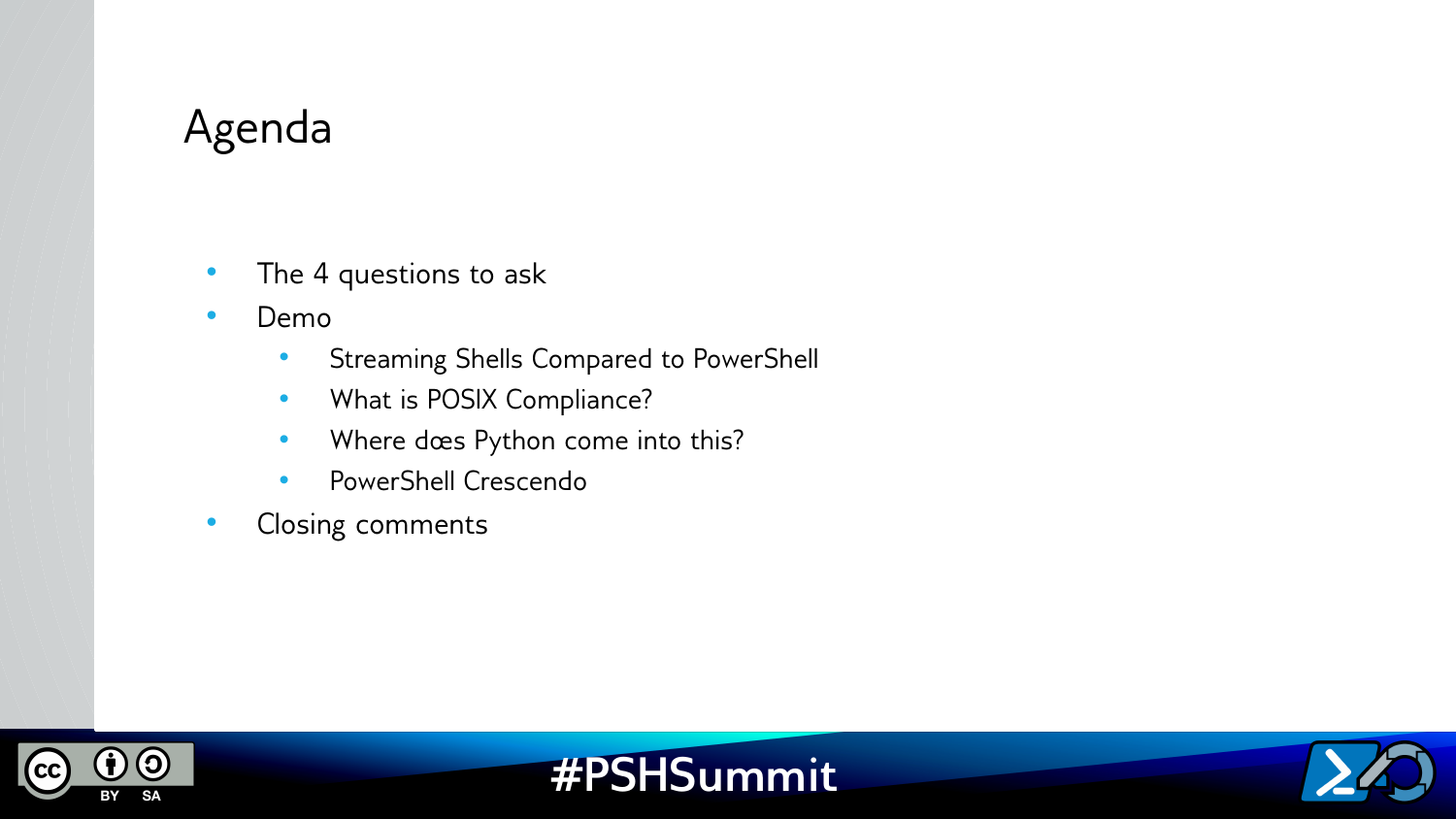

# Agenda
The 4 questions to ask
Demo
Streaming Shells Compared to PowerShell
What is POSIX Compliance?
Where does Python come into this?
PowerShell Crescendo
Closing comments